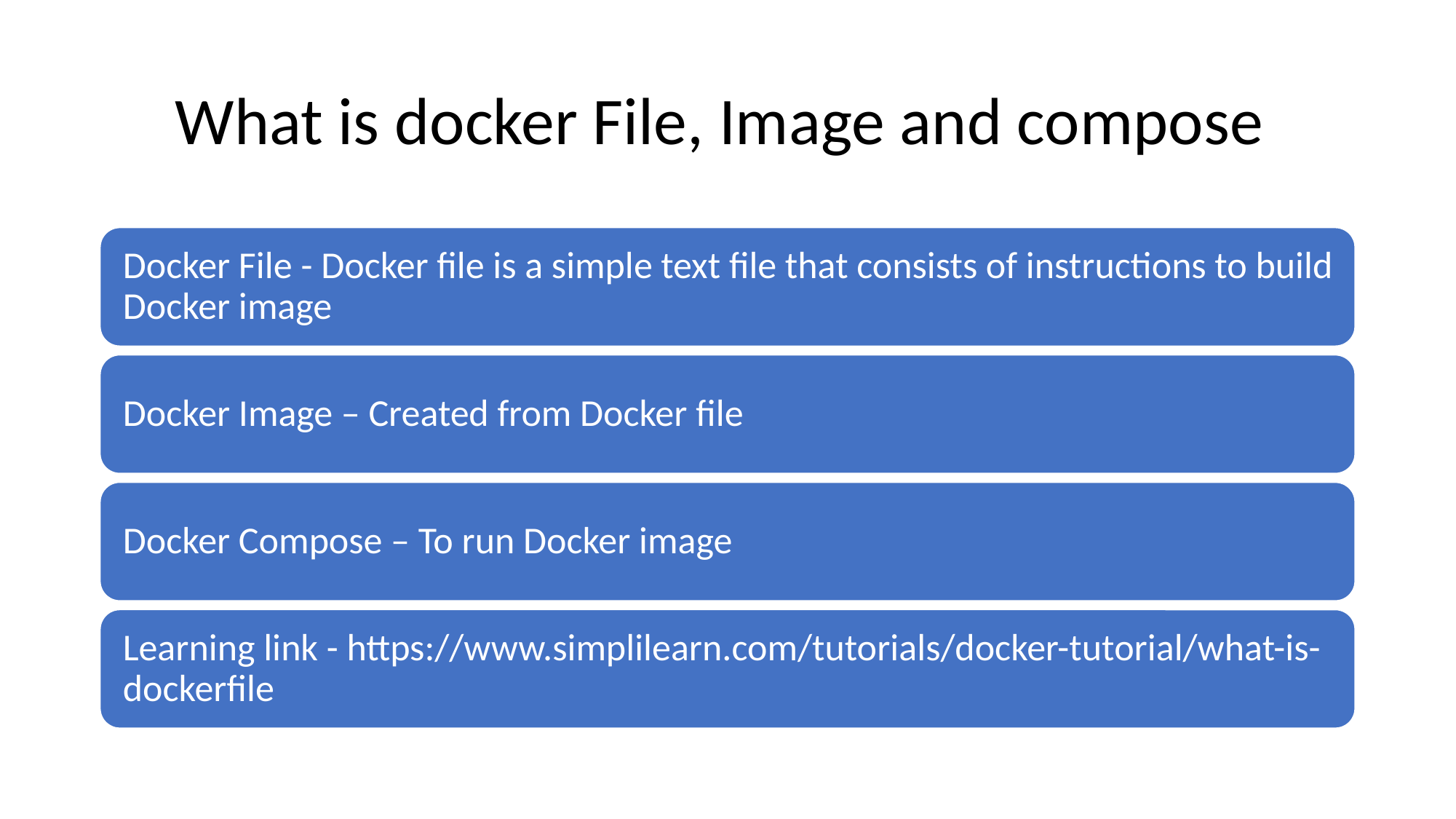

# What is docker File, Image and compose
Docker File - Docker file is a simple text file that consists of instructions to build Docker image
Docker Image – Created from Docker file
Docker Compose – To run Docker image
Learning link - https://www.simplilearn.com/tutorials/docker-tutorial/what-is-dockerfile